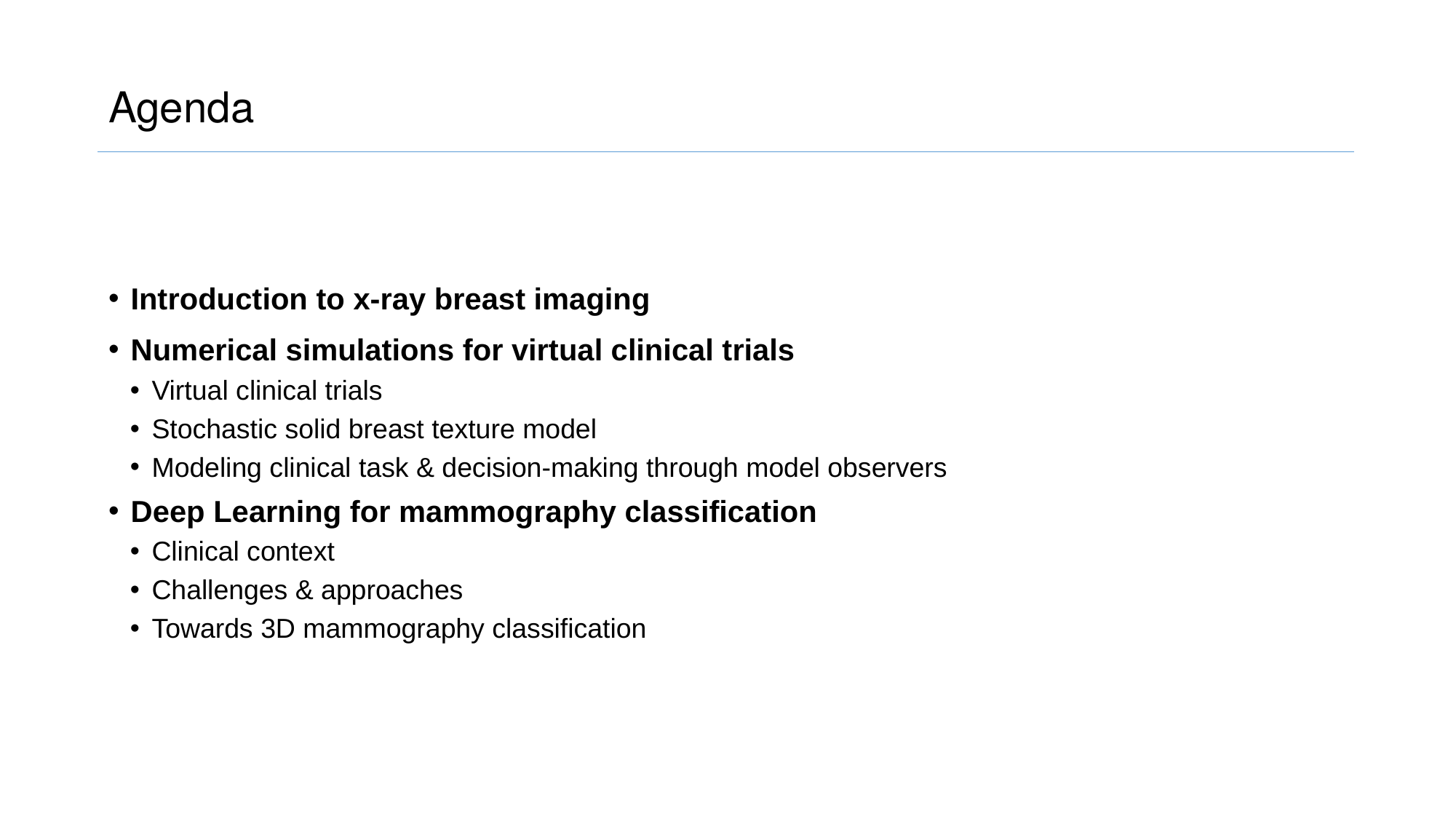

Agenda
Introduction to x-ray breast imaging
Numerical simulations for virtual clinical trials
Virtual clinical trials
Stochastic solid breast texture model
Modeling clinical task & decision-making through model observers
Deep Learning for mammography classification
Clinical context
Challenges & approaches
Towards 3D mammography classification